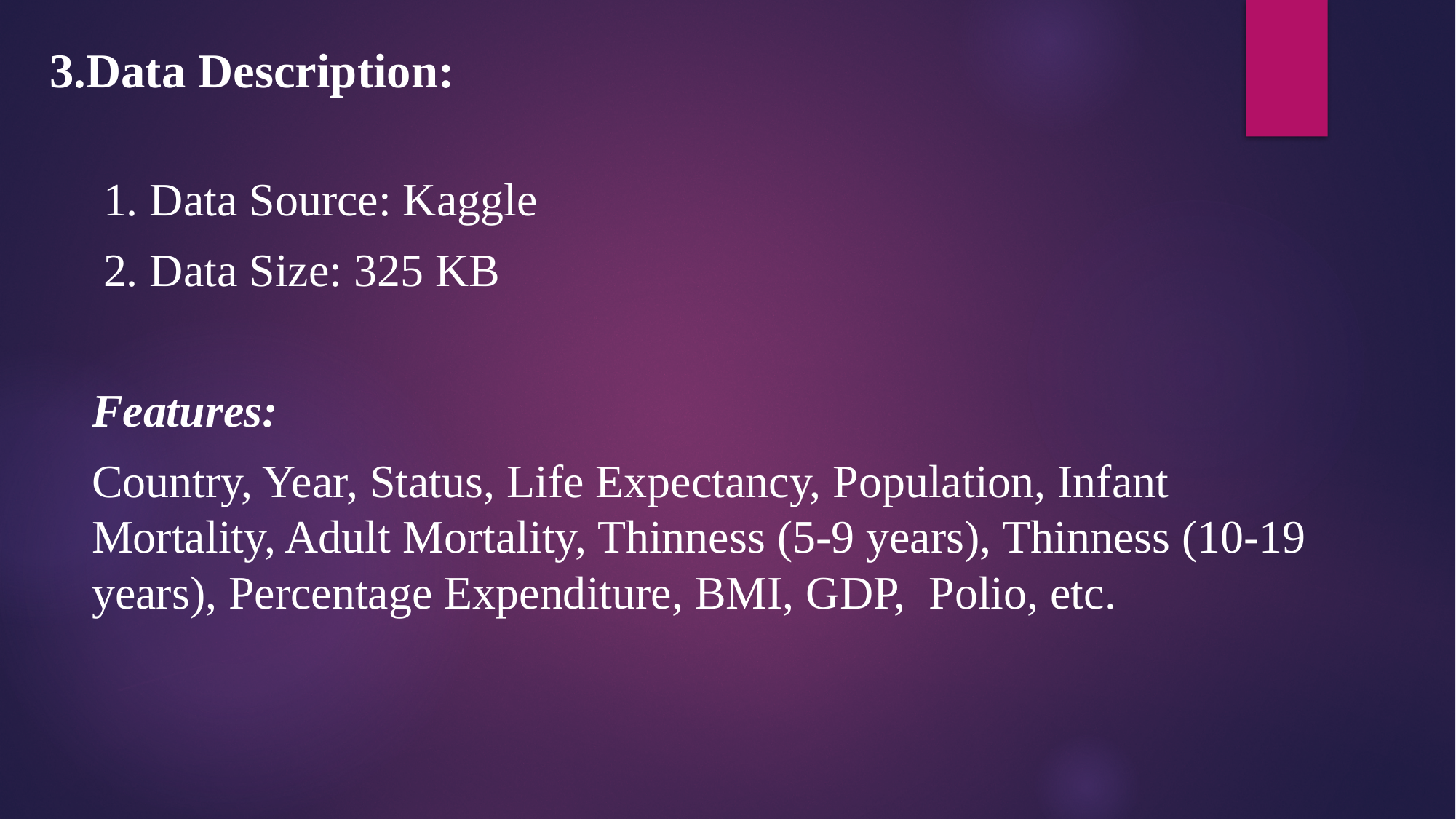

# 3.Data Description:​
 1. Data Source: Kaggle​
 2. Data Size: 325 KB​

Features:​
Country, Year, Status, Life Expectancy, Population, Infant Mortality, Adult Mortality, Thinness (5-9 years), Thinness (10-19 years), Percentage Expenditure, BMI, GDP,  Polio, etc.​